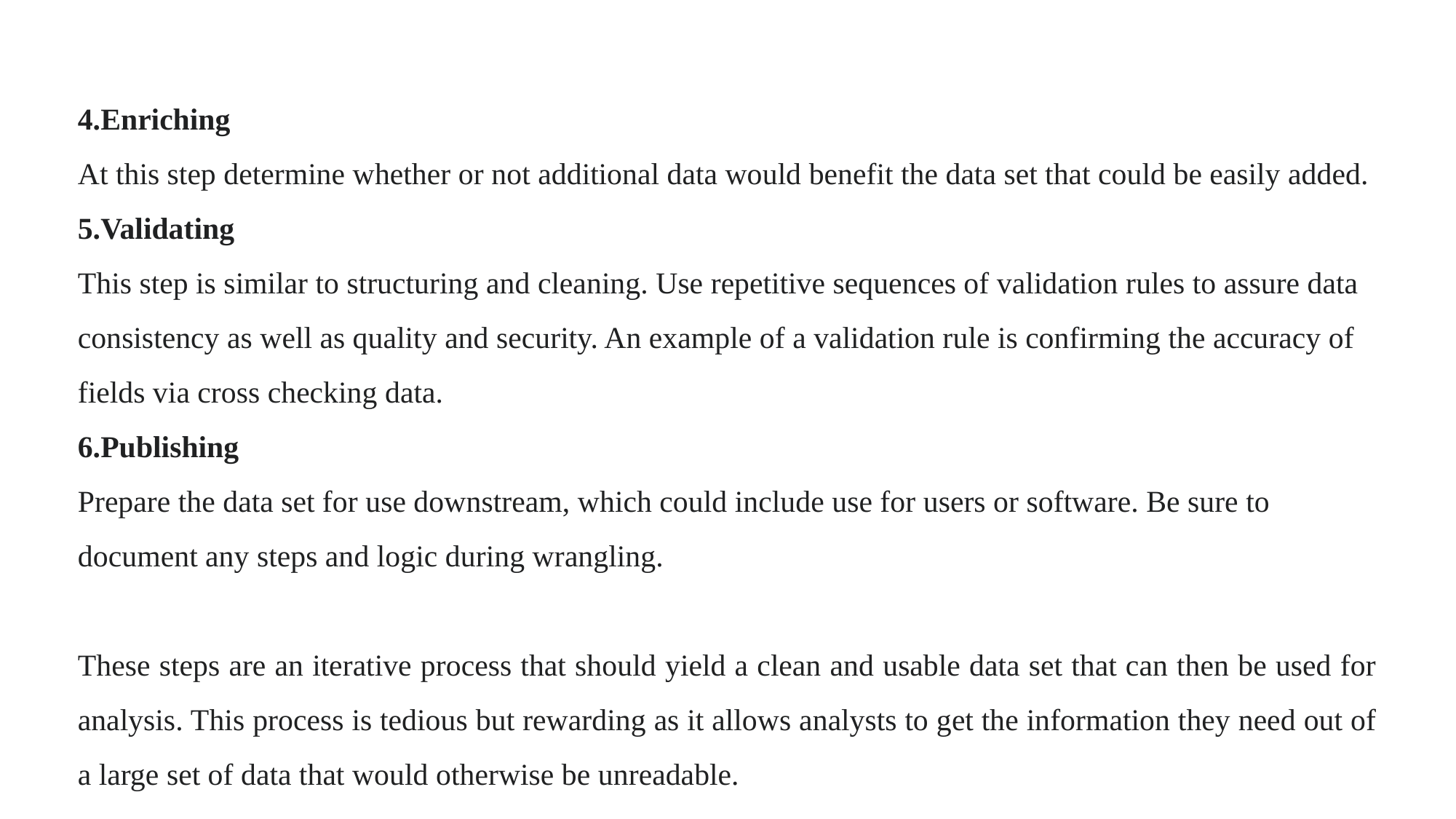

Enriching
At this step determine whether or not additional data would benefit the data set that could be easily added.
Validating
This step is similar to structuring and cleaning. Use repetitive sequences of validation rules to assure data
consistency as well as quality and security. An example of a validation rule is confirming the accuracy of
fields via cross checking data.
Publishing
Prepare the data set for use downstream, which could include use for users or software. Be sure to
document any steps and logic during wrangling.

These steps are an iterative process that should yield a clean and usable data set that can then be used for analysis. This process is tedious but rewarding as it allows analysts to get the information they need out of a large set of data that would otherwise be unreadable.